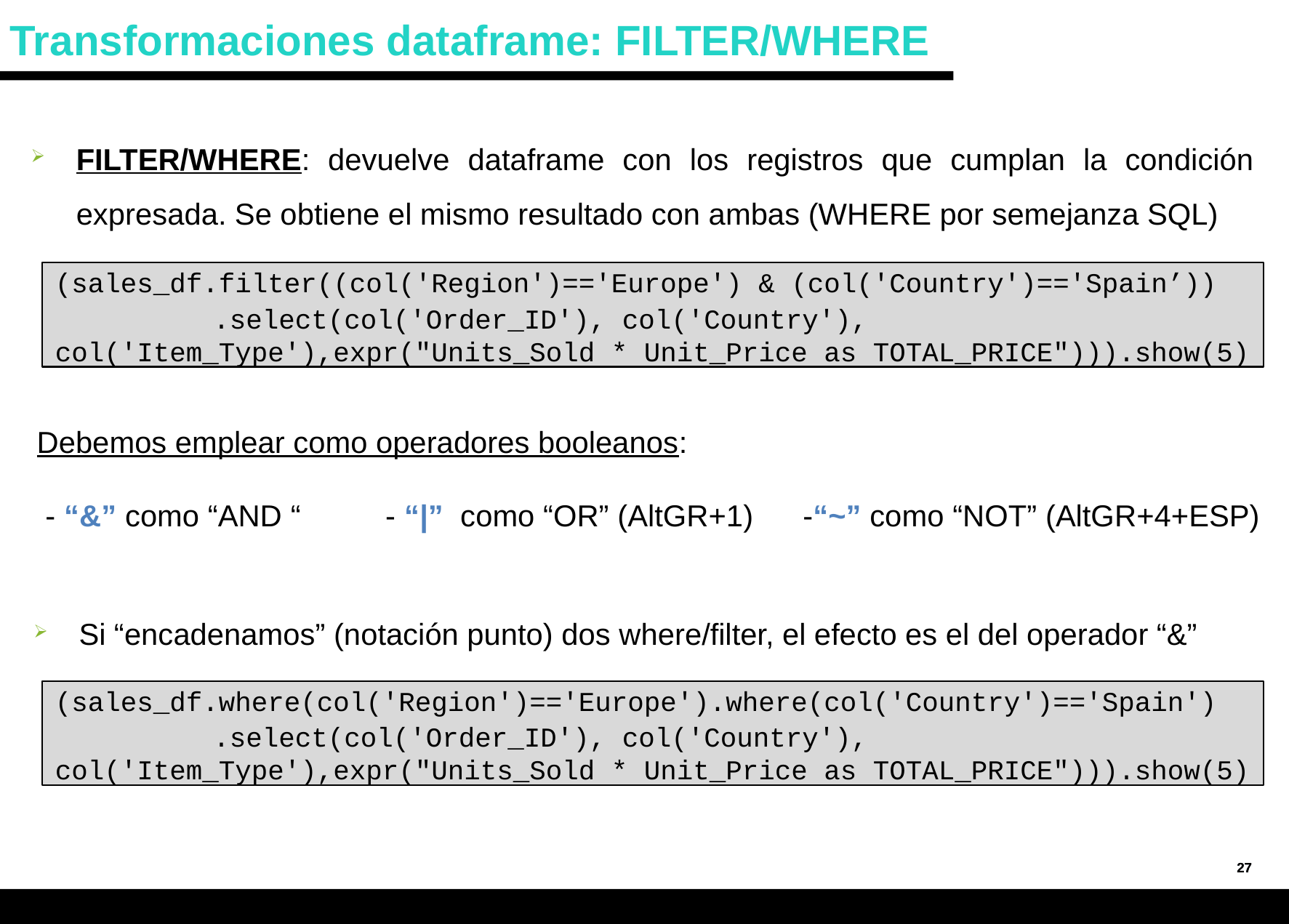

# Transformaciones dataframe: FILTER/WHERE

FILTER/WHERE: devuelve dataframe con los registros que cumplan la condición expresada. Se obtiene el mismo resultado con ambas (WHERE por semejanza SQL)
(sales_df.filter((col('Region')=='Europe') & (col('Country')=='Spain’))
	   .select(col('Order_ID'), col('Country'),  col('Item_Type'),expr("Units_Sold * Unit_Price as TOTAL_PRICE"))).show(5)
Debemos emplear como operadores booleanos:
 - “&” como “AND “          - “|”  como “OR” (AltGR+1)	-“~” como “NOT” (AltGR+4+ESP)
Si “encadenamos” (notación punto) dos where/filter, el efecto es el del operador “&”
(sales_df.where(col('Region')=='Europe').where(col('Country')=='Spain')
	   .select(col('Order_ID'), col('Country'),  col('Item_Type'),expr("Units_Sold * Unit_Price as TOTAL_PRICE"))).show(5)
27